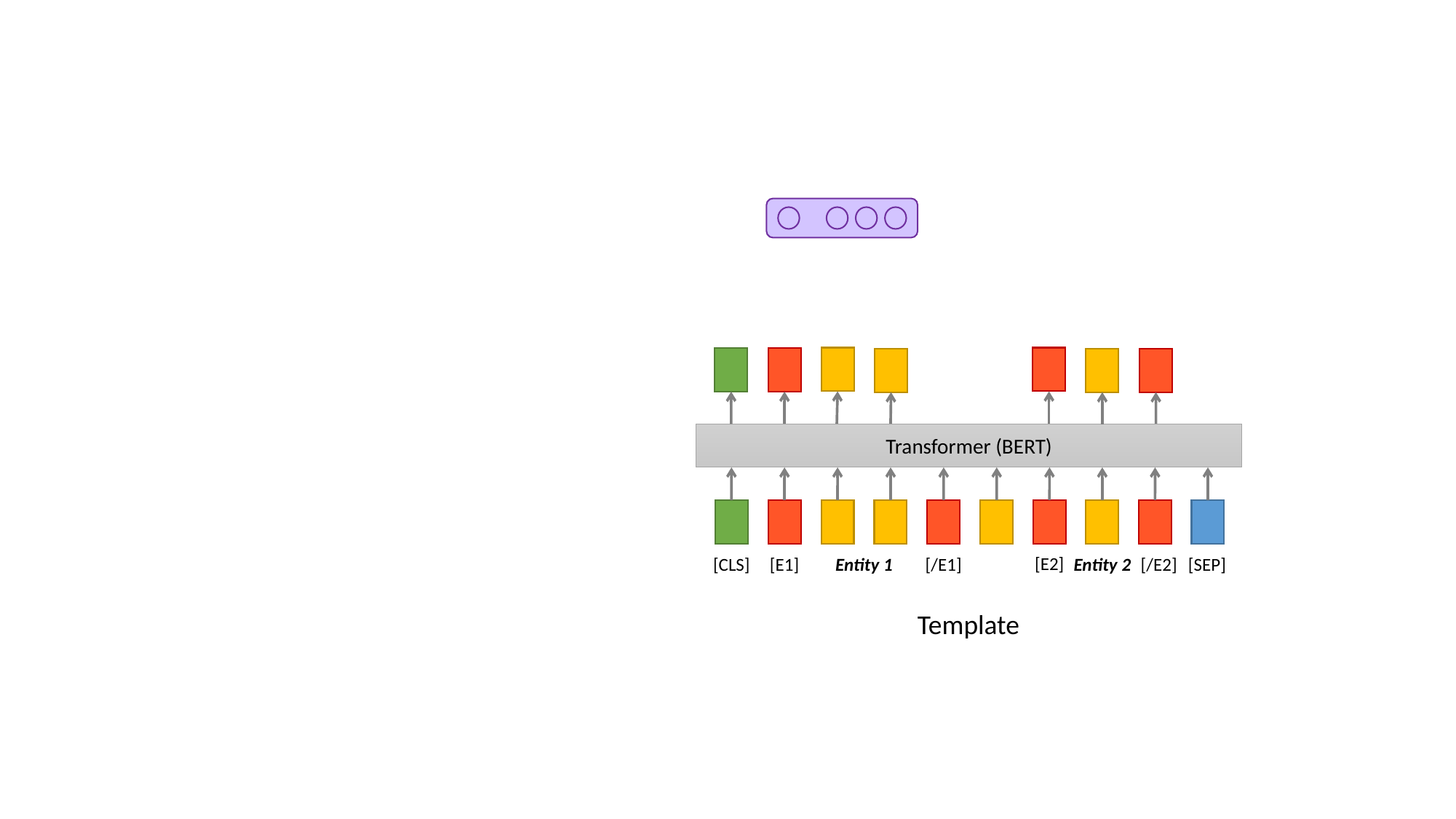

Transformer (BERT)

[E2]
[E1]
[CLS]
Entity 1
[/E1]
Entity 2
[/E2]
[SEP]
Template